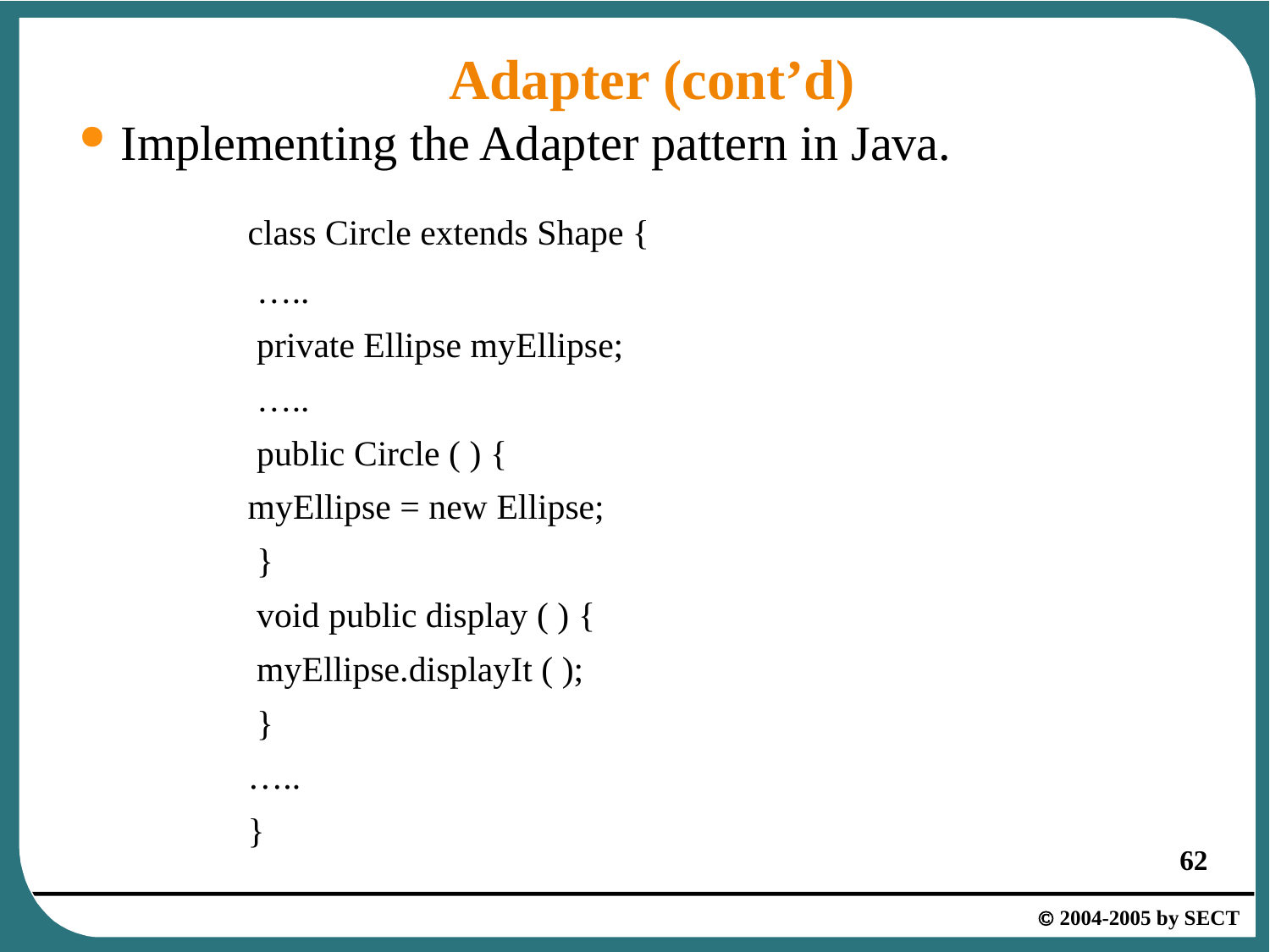

# Adapter (cont’d)
Implementing the Adapter pattern in Java.
		class Circle extends Shape {
	  	 …..
	  	 private Ellipse myEllipse;
	  	 …..
	  	 public Circle ( ) {
	      	myEllipse = new Ellipse;
	  	 }
	  	 void public display ( ) {
	     	 myEllipse.displayIt ( );
	  	 }
	   	…..
		}